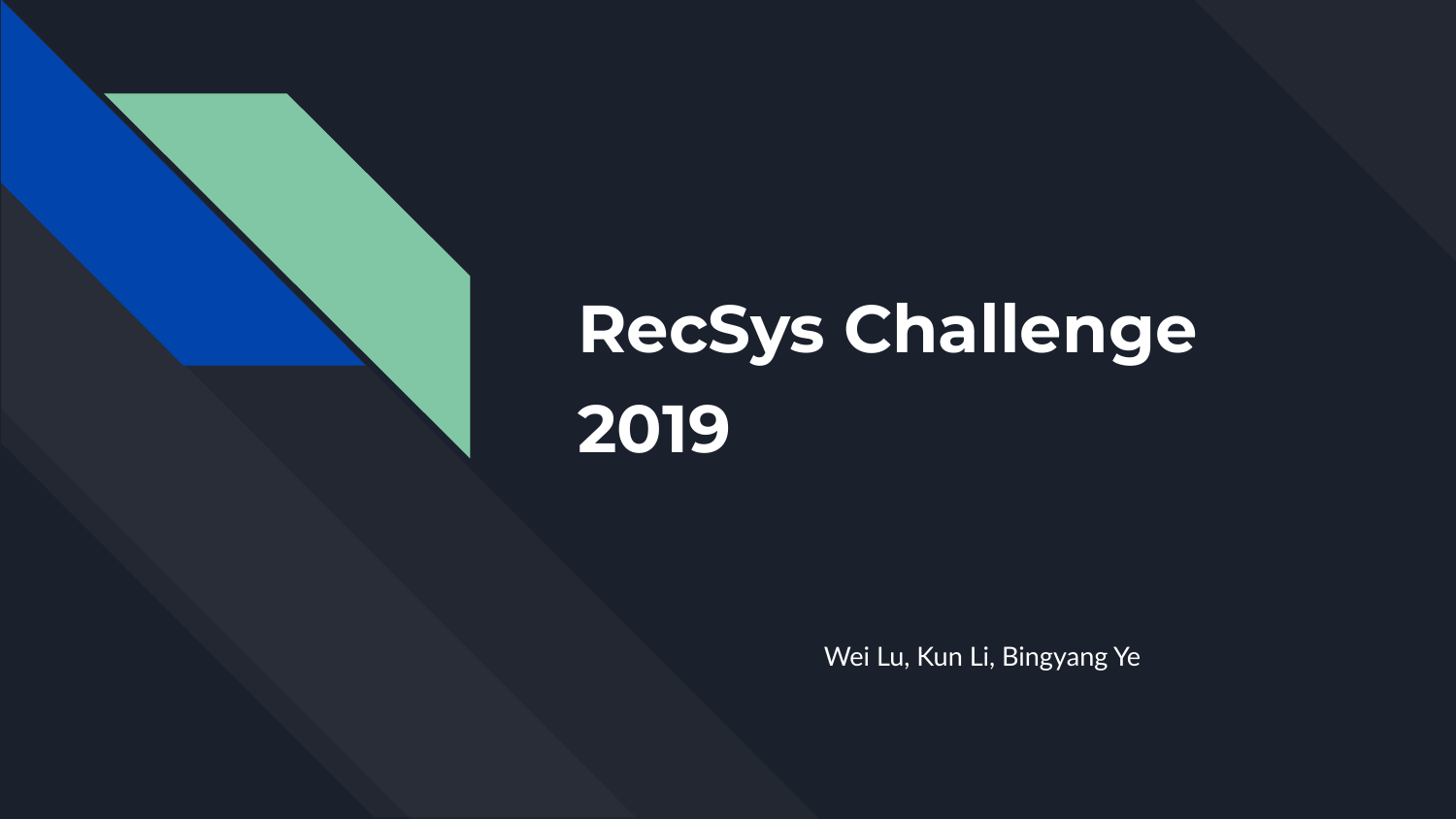

# RecSys Challenge 2019

Wei Lu, Kun Li, Bingyang Ye